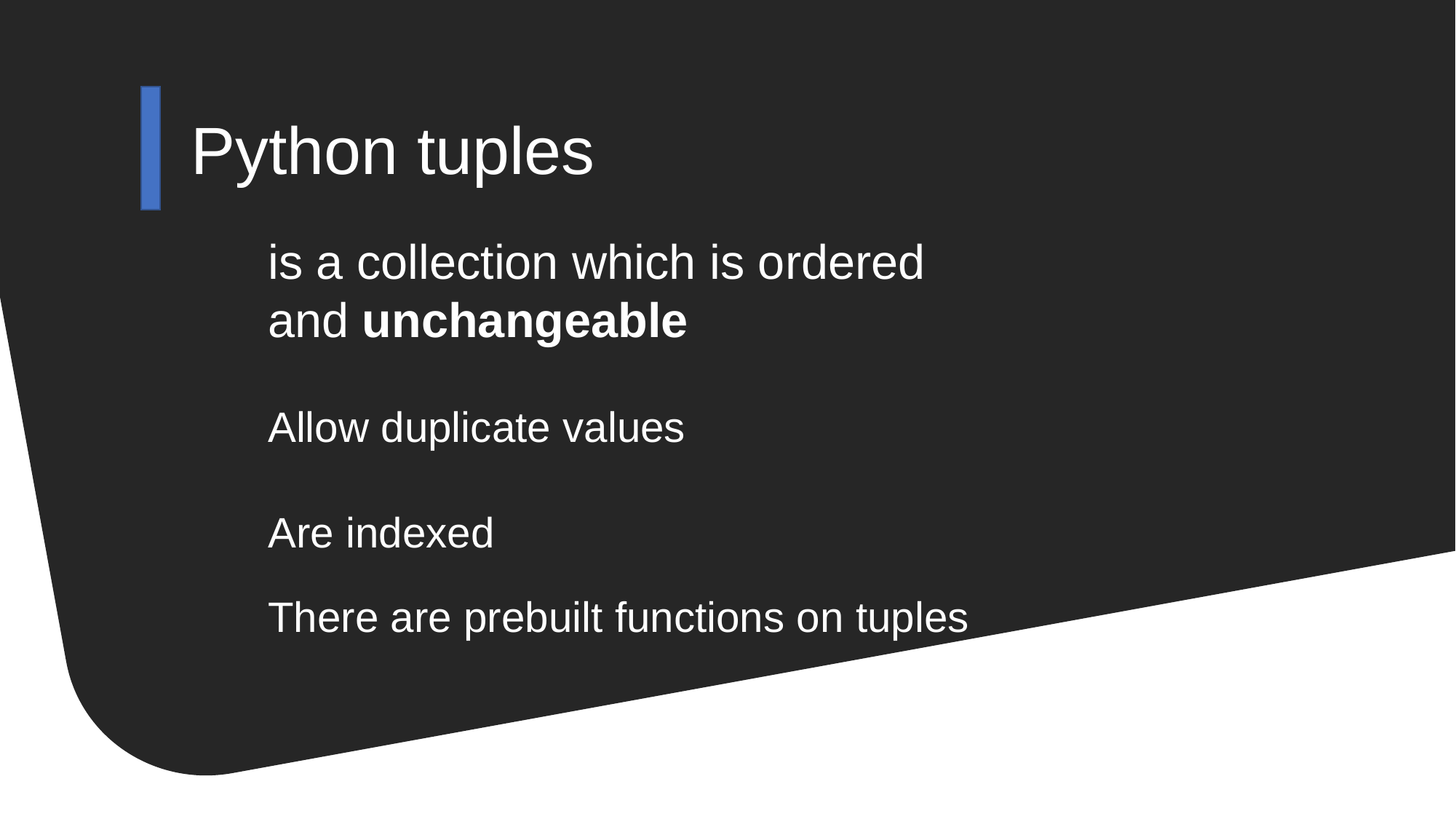

Python tuples
is a collection which is ordered and unchangeable
Allow duplicate values
Are indexed
There are prebuilt functions on tuples